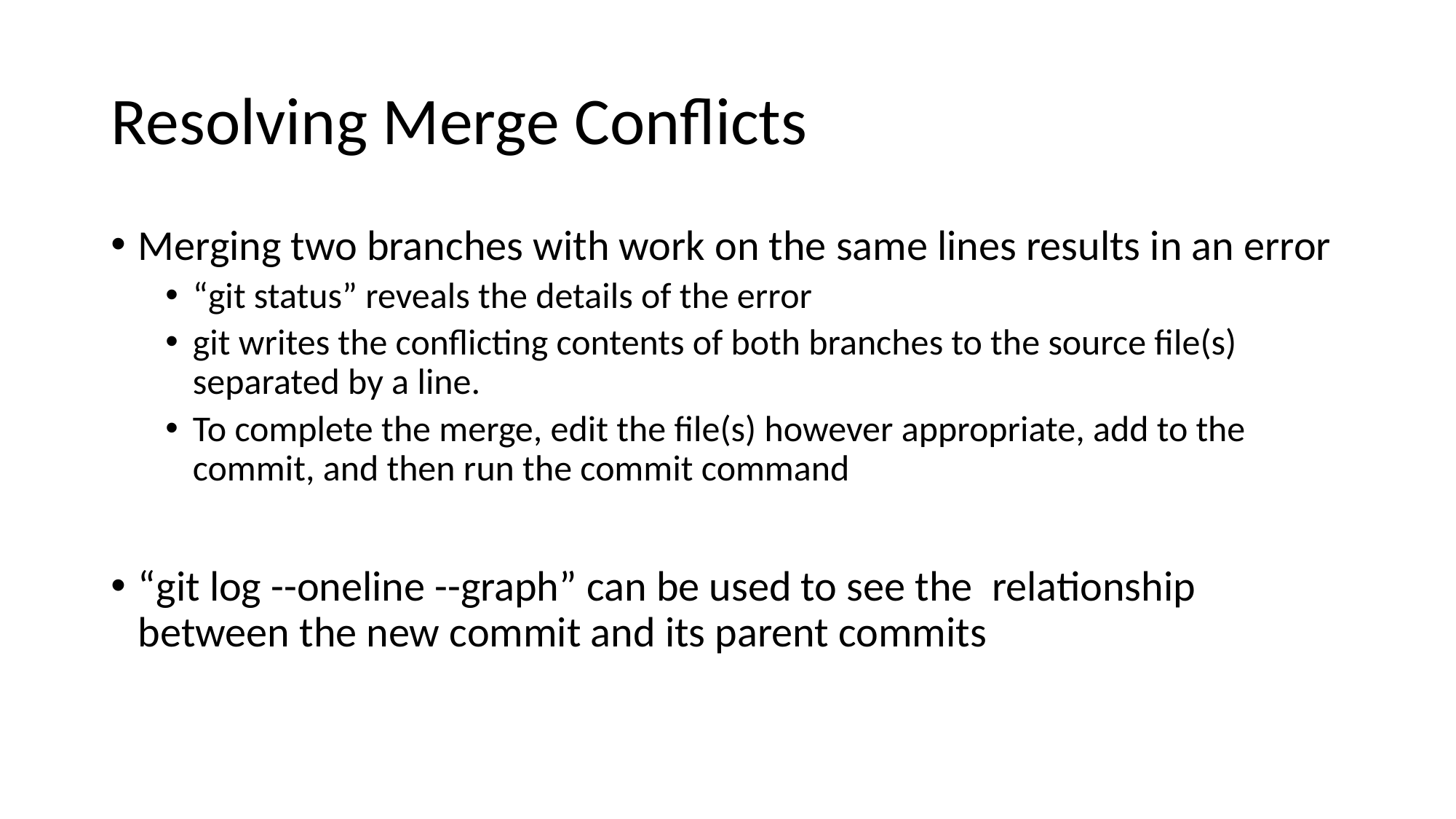

# Resolving Merge Conflicts
Merging two branches with work on the same lines results in an error
“git status” reveals the details of the error
git writes the conflicting contents of both branches to the source file(s) separated by a line.
To complete the merge, edit the file(s) however appropriate, add to the commit, and then run the commit command

“git log --oneline --graph” can be used to see the  relationship between the new commit and its parent commits